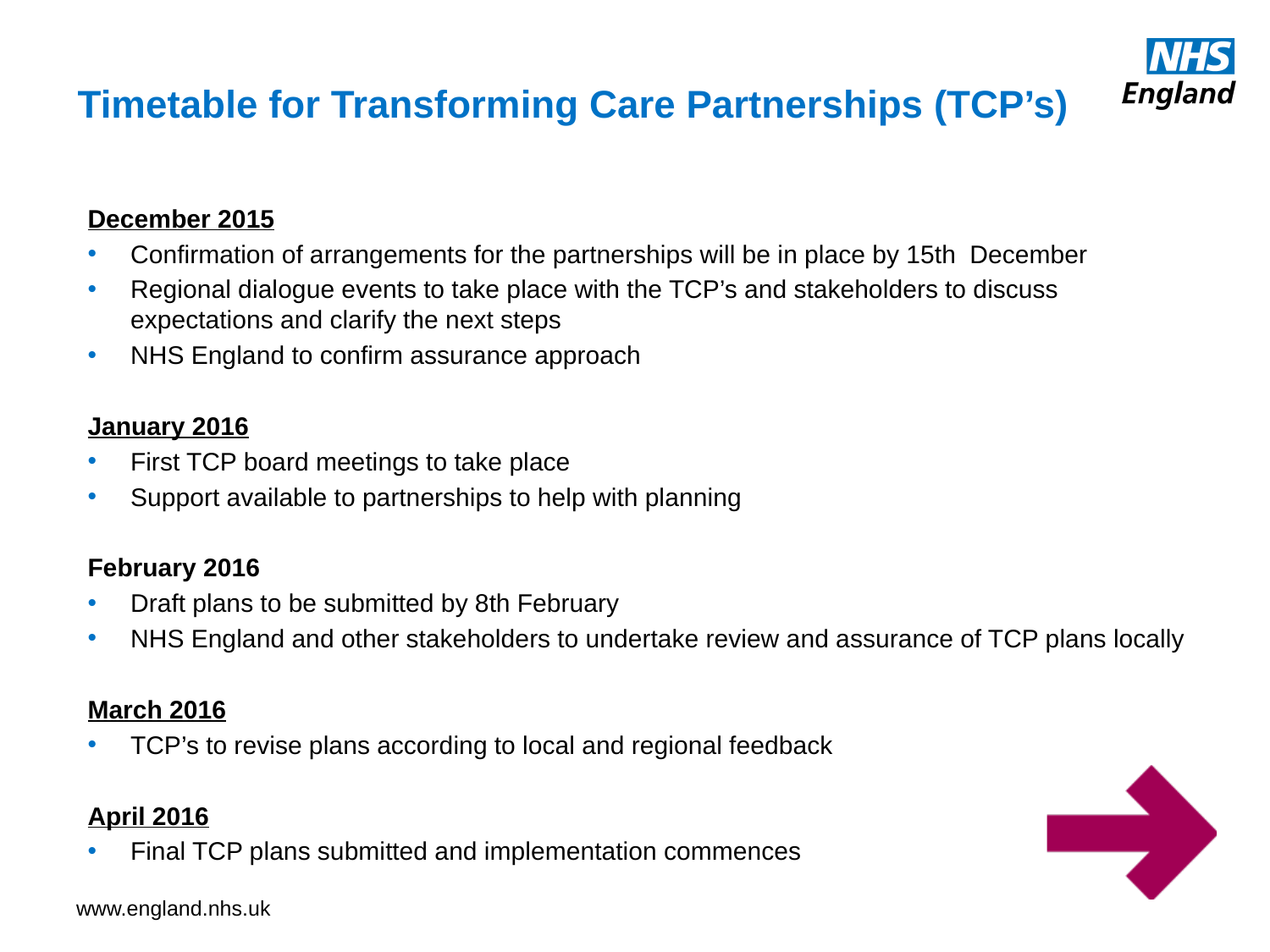

# Timetable for Transforming Care Partnerships (TCP’s)
December 2015
Confirmation of arrangements for the partnerships will be in place by 15th  December
Regional dialogue events to take place with the TCP’s and stakeholders to discuss expectations and clarify the next steps
NHS England to confirm assurance approach

January 2016
First TCP board meetings to take place
Support available to partnerships to help with planning

February 2016
Draft plans to be submitted by 8th February
NHS England and other stakeholders to undertake review and assurance of TCP plans locally

March 2016
TCP’s to revise plans according to local and regional feedback

April 2016
Final TCP plans submitted and implementation commences